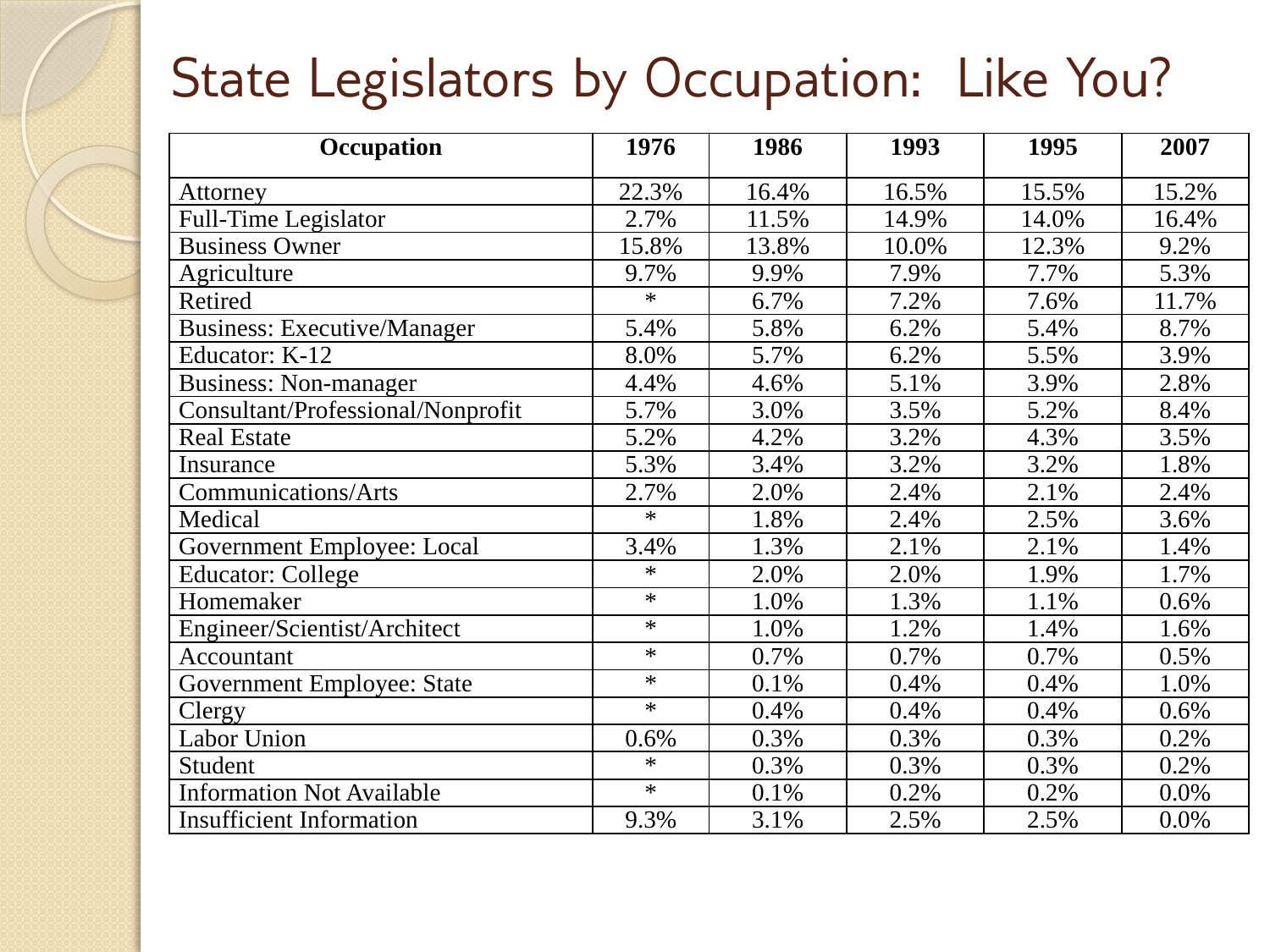

# State Legislators by Occupation:  Like You?
| Occupation | 1976 | 1986 | 1993 | 1995 | 2007 |
| --- | --- | --- | --- | --- | --- |
| Attorney | 22.3% | 16.4% | 16.5% | 15.5% | 15.2% |
| Full-Time Legislator | 2.7% | 11.5% | 14.9% | 14.0% | 16.4% |
| Business Owner | 15.8% | 13.8% | 10.0% | 12.3% | 9.2% |
| Agriculture | 9.7% | 9.9% | 7.9% | 7.7% | 5.3% |
| Retired | \* | 6.7% | 7.2% | 7.6% | 11.7% |
| Business: Executive/Manager | 5.4% | 5.8% | 6.2% | 5.4% | 8.7% |
| Educator: K-12 | 8.0% | 5.7% | 6.2% | 5.5% | 3.9% |
| Business: Non-manager | 4.4% | 4.6% | 5.1% | 3.9% | 2.8% |
| Consultant/Professional/Nonprofit | 5.7% | 3.0% | 3.5% | 5.2% | 8.4% |
| Real Estate | 5.2% | 4.2% | 3.2% | 4.3% | 3.5% |
| Insurance | 5.3% | 3.4% | 3.2% | 3.2% | 1.8% |
| Communications/Arts | 2.7% | 2.0% | 2.4% | 2.1% | 2.4% |
| Medical | \* | 1.8% | 2.4% | 2.5% | 3.6% |
| Government Employee: Local | 3.4% | 1.3% | 2.1% | 2.1% | 1.4% |
| Educator: College | \* | 2.0% | 2.0% | 1.9% | 1.7% |
| Homemaker | \* | 1.0% | 1.3% | 1.1% | 0.6% |
| Engineer/Scientist/Architect | \* | 1.0% | 1.2% | 1.4% | 1.6% |
| Accountant | \* | 0.7% | 0.7% | 0.7% | 0.5% |
| Government Employee: State | \* | 0.1% | 0.4% | 0.4% | 1.0% |
| Clergy | \* | 0.4% | 0.4% | 0.4% | 0.6% |
| Labor Union | 0.6% | 0.3% | 0.3% | 0.3% | 0.2% |
| Student | \* | 0.3% | 0.3% | 0.3% | 0.2% |
| Information Not Available | \* | 0.1% | 0.2% | 0.2% | 0.0% |
| Insufficient Information | 9.3% | 3.1% | 2.5% | 2.5% | 0.0% |